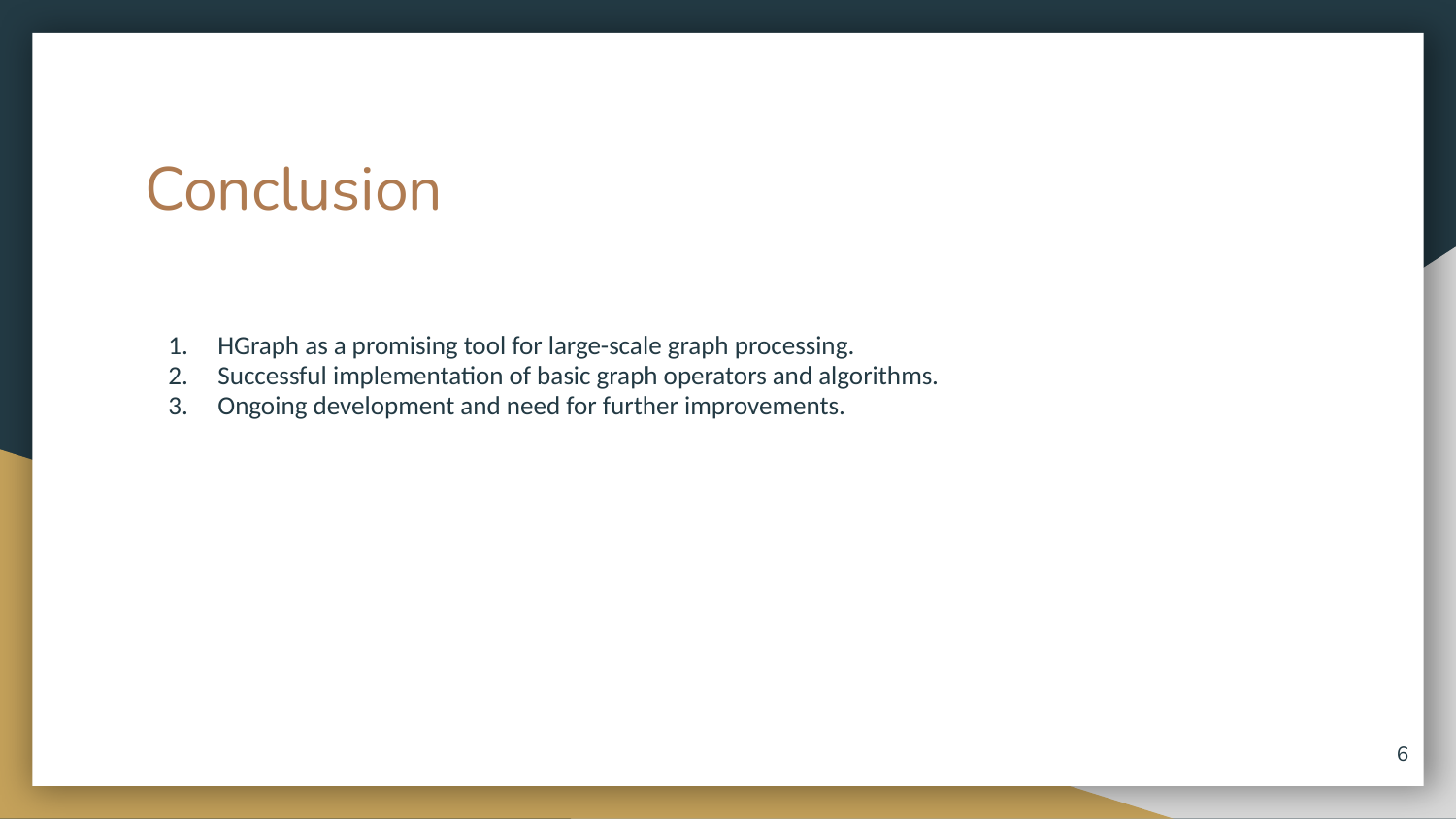

# Conclusion

HGraph as a promising tool for large-scale graph processing.
Successful implementation of basic graph operators and algorithms.
Ongoing development and need for further improvements.
6